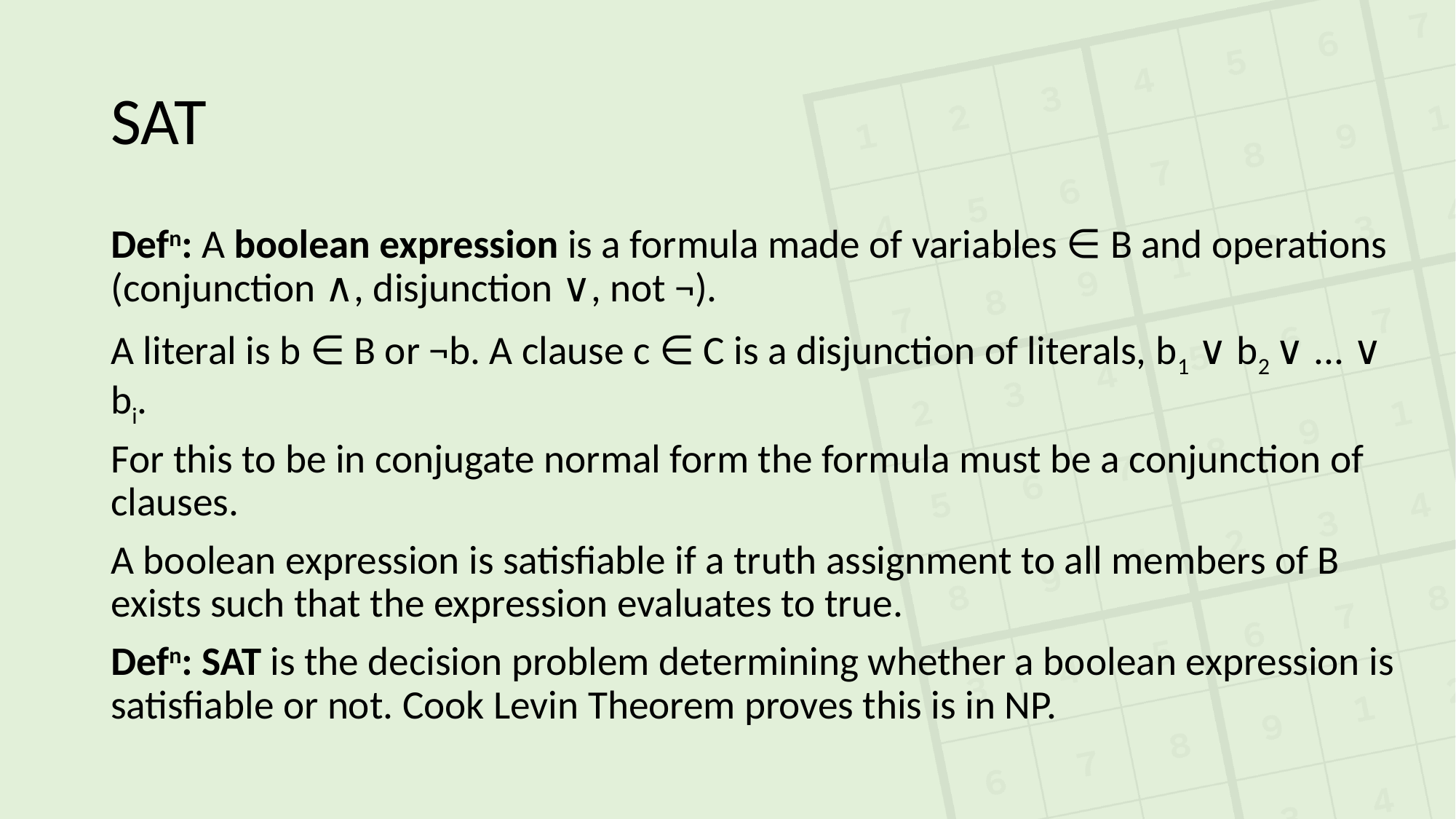

# SAT
Defn: A boolean expression is a formula made of variables ∈ B and operations (conjunction ∧, disjunction ∨, not ¬).
A literal is b ∈ B or ¬b. A clause c ∈ C is a disjunction of literals, b1 ∨ b2 ∨ ... ∨  bi.
For this to be in conjugate normal form the formula must be a conjunction of clauses.
A boolean expression is satisfiable if a truth assignment to all members of B exists such that the expression evaluates to true.
Defn: SAT is the decision problem determining whether a boolean expression is satisfiable or not. Cook Levin Theorem proves this is in NP.